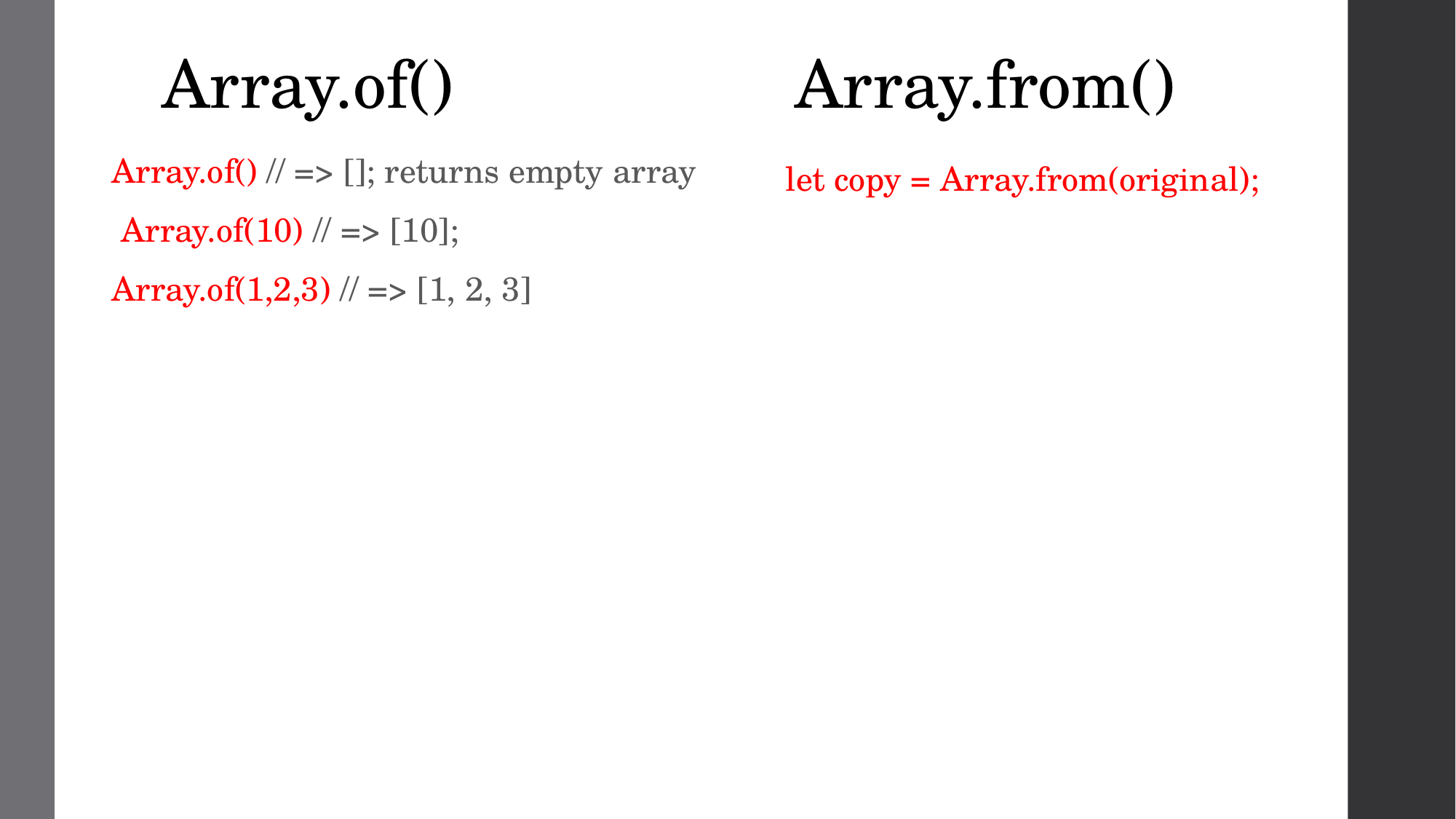

# Array.of()
Array.from()
Array.of() // => []; returns empty array
 Array.of(10) // => [10];
Array.of(1,2,3) // => [1, 2, 3]
let copy = Array.from(original);